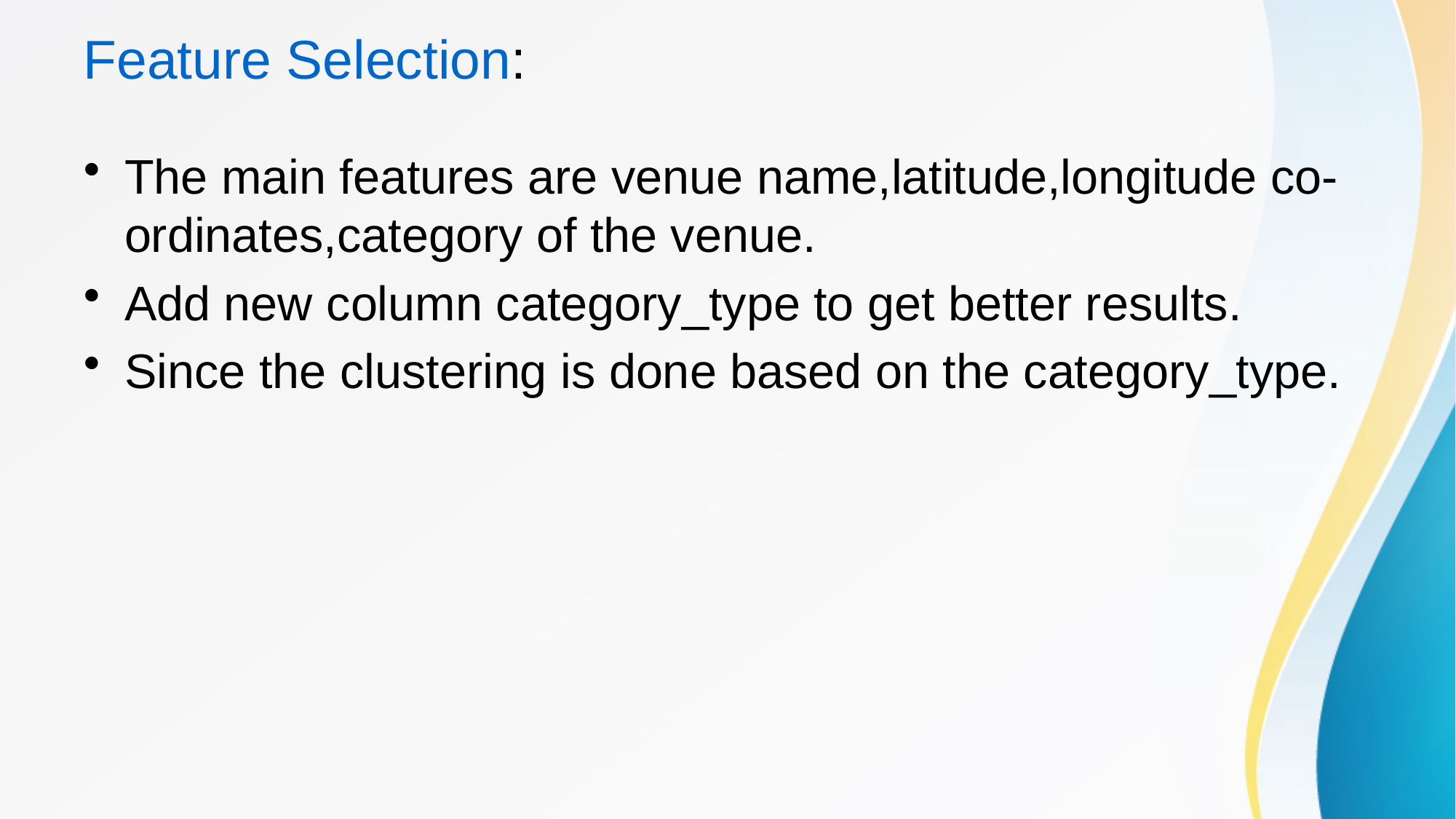

# Feature Selection:
The main features are venue name,latitude,longitude co-ordinates,category of the venue.
Add new column category_type to get better results.
Since the clustering is done based on the category_type.